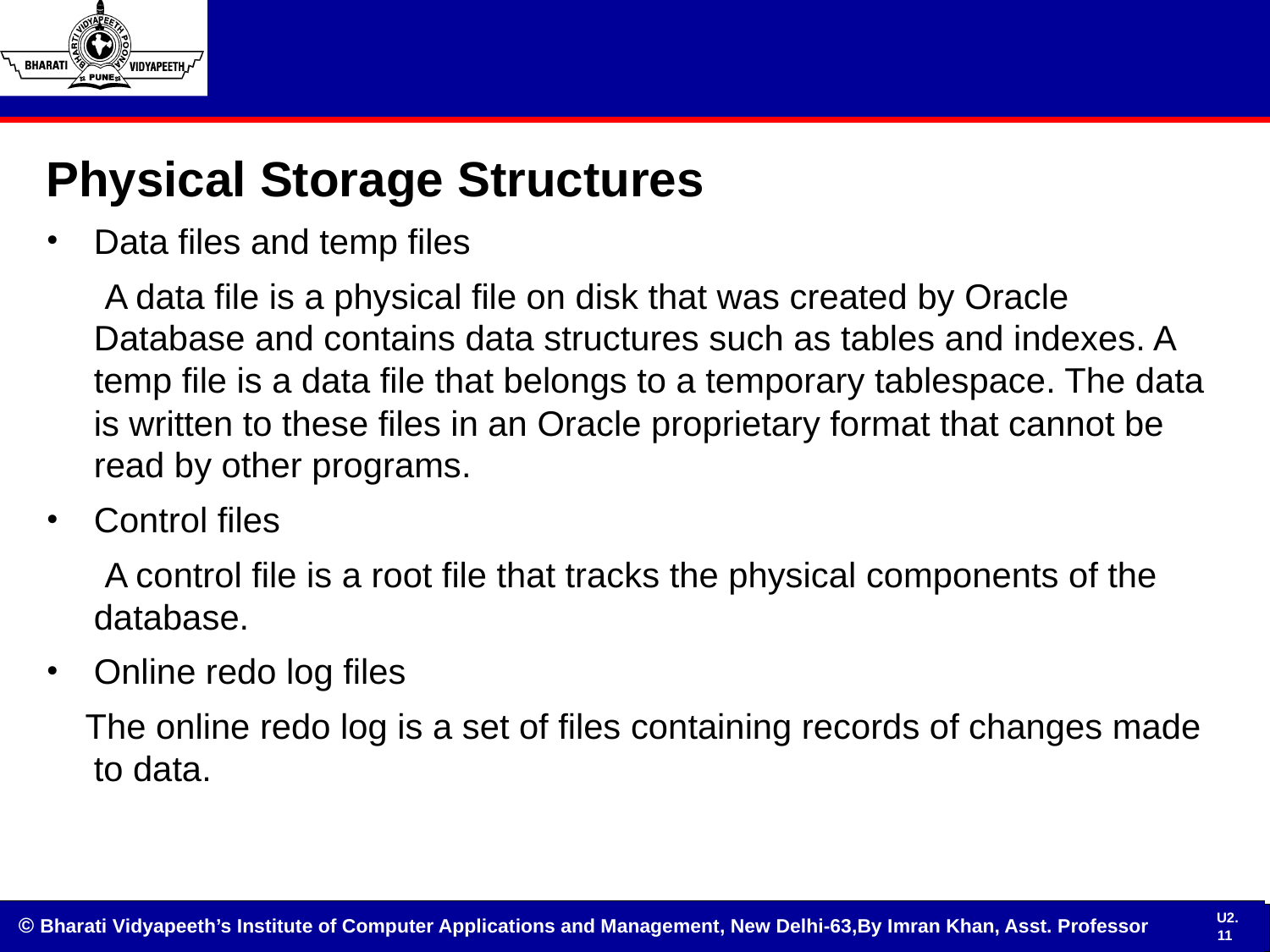

#
Physical Storage Structures
Data files and temp files
      A data file is a physical file on disk that was created by Oracle Database and contains data structures such as tables and indexes. A temp file is a data file that belongs to a temporary tablespace. The data is written to these files in an Oracle proprietary format that cannot be read by other programs.
Control files
      A control file is a root file that tracks the physical components of the database.
Online redo log files
    The online redo log is a set of files containing records of changes made to data.